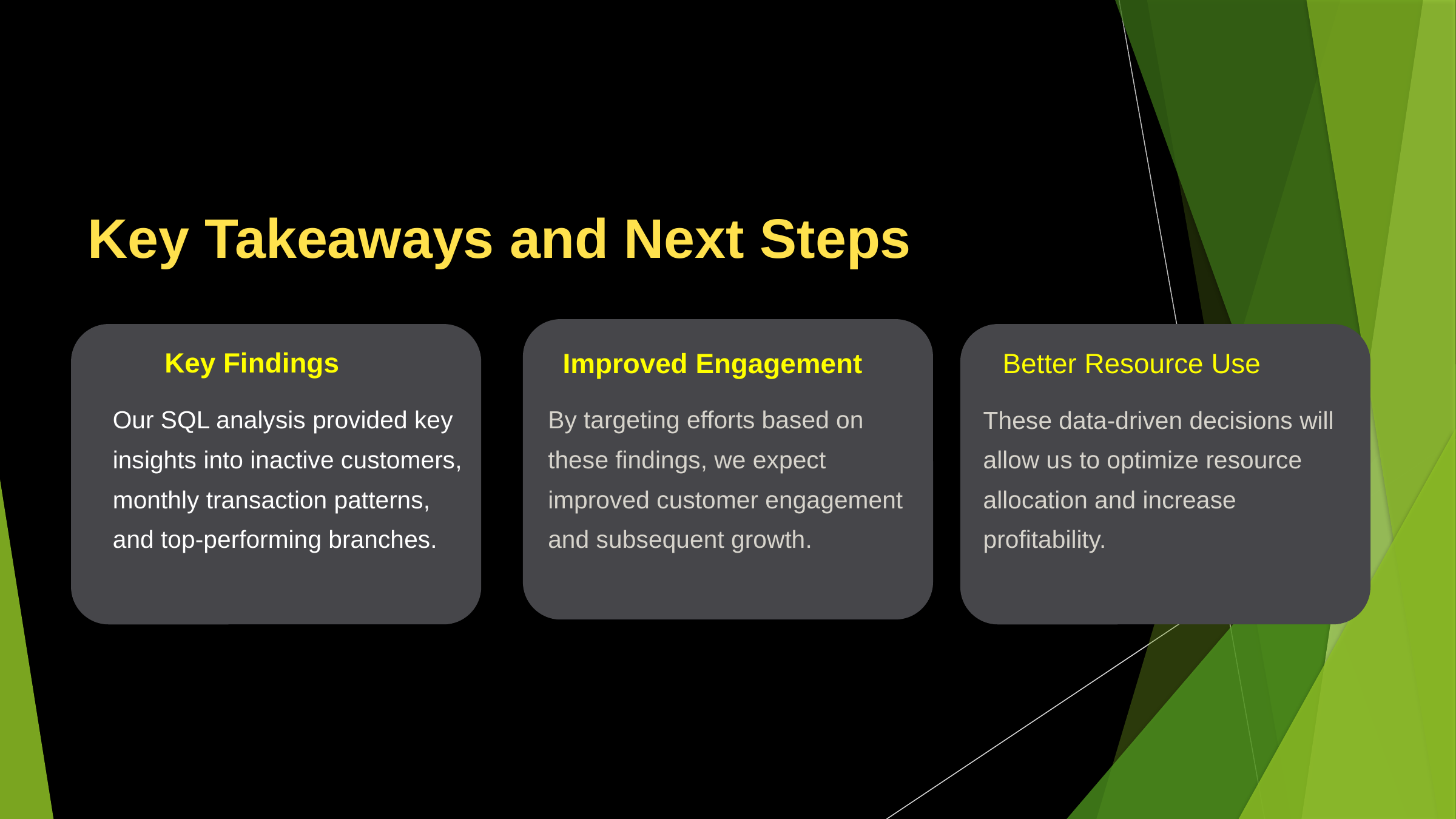

Key Takeaways and Next Steps

Key Findings
Improved Engagement
Better Resource Use
Our SQL analysis provided key insights into inactive customers, monthly transaction patterns, and top-performing branches.
By targeting efforts based on these findings, we expect improved customer engagement and subsequent growth.
These data-driven decisions will allow us to optimize resource allocation and increase profitability.